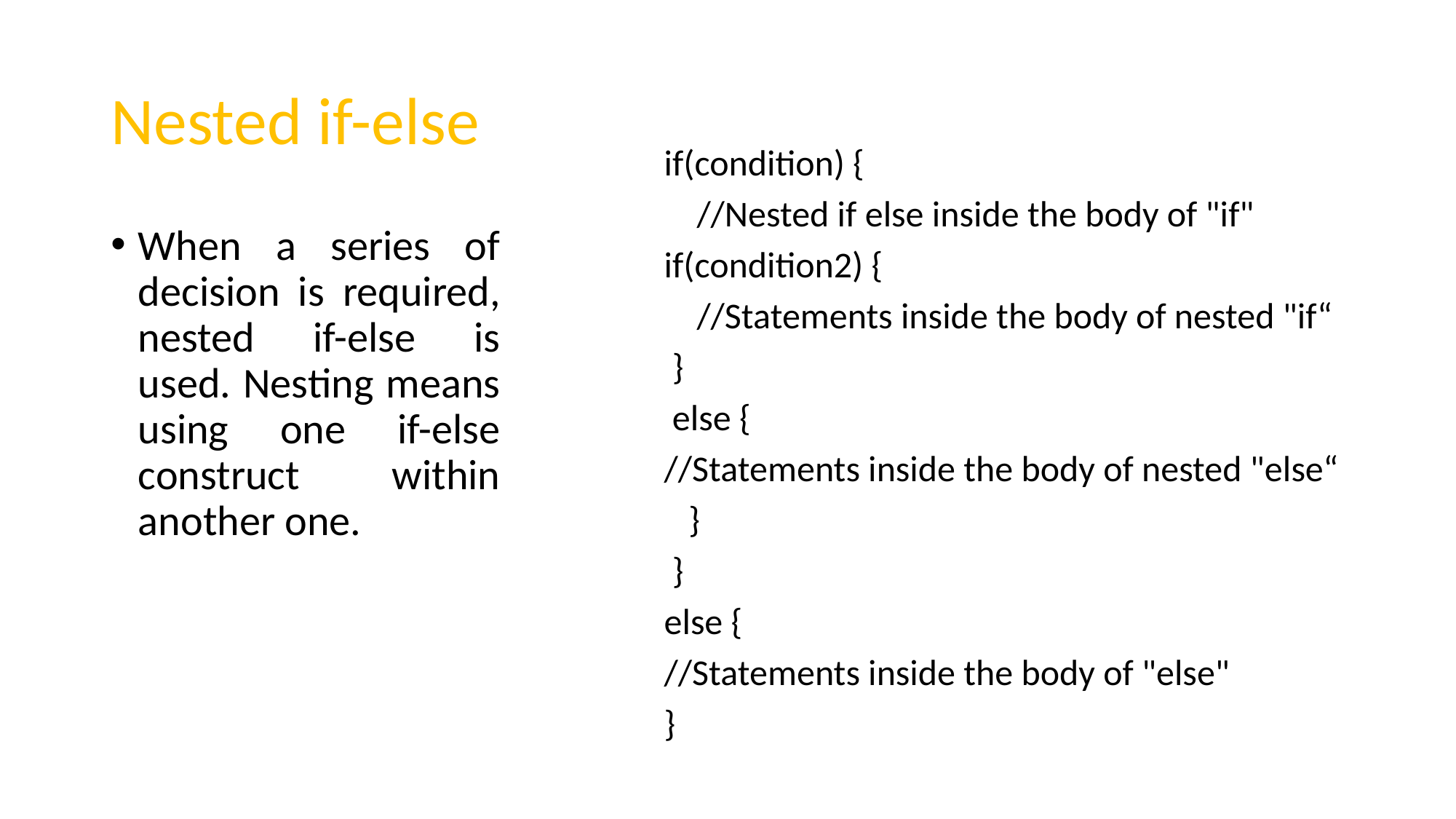

# Nested if-else
if(condition) {
	//Nested if else inside the body of "if"
if(condition2) {
	//Statements inside the body of nested "if“
 }
 else {
//Statements inside the body of nested "else“
   }
 }
else {
//Statements inside the body of "else"
}
When a series of decision is required, nested if-else is used. Nesting means using one if-else construct within another one.